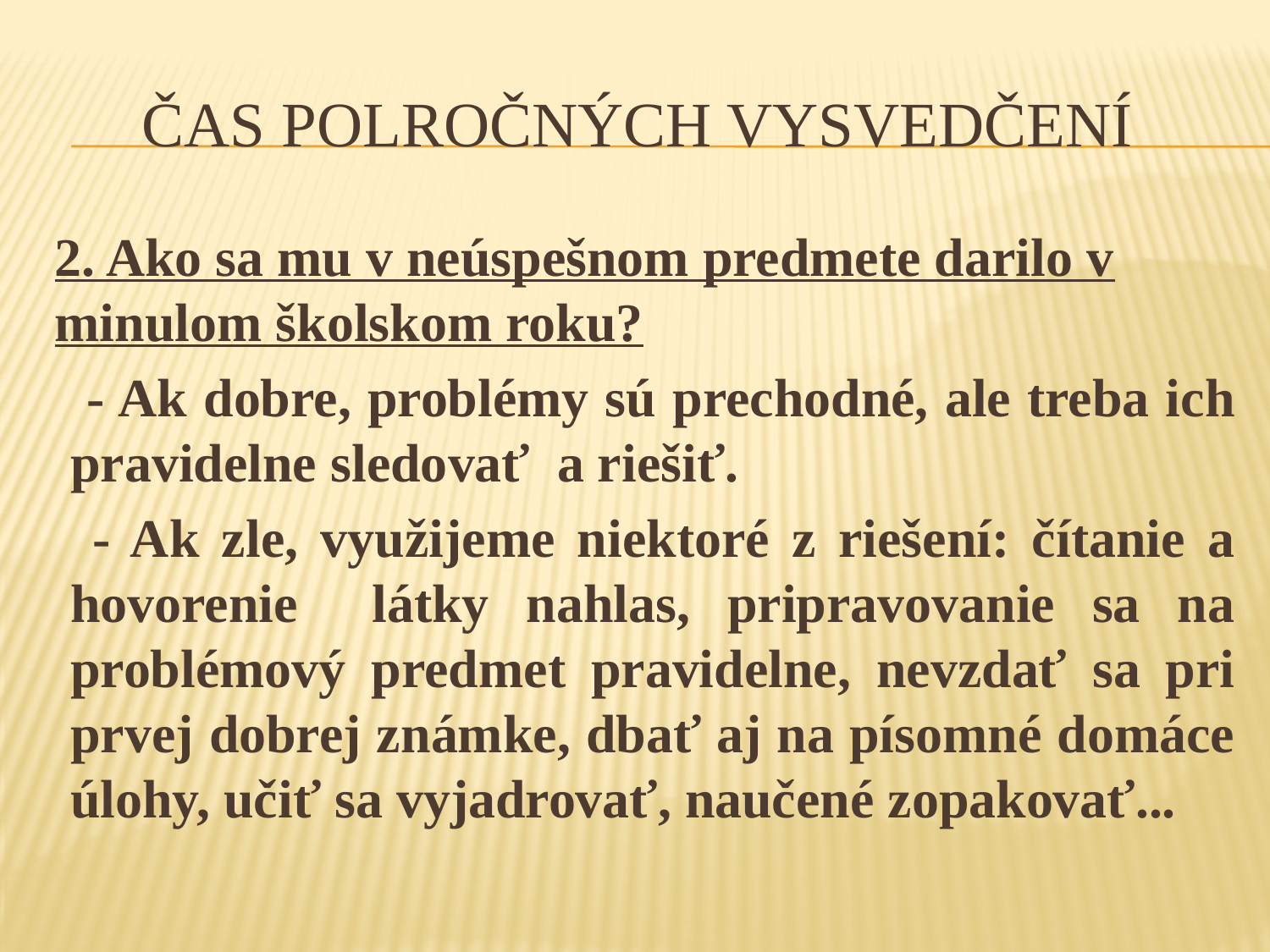

# Čas polročných vysvedčení
2. Ako sa mu v neúspešnom predmete darilo v minulom školskom roku?
 - Ak dobre, problémy sú prechodné, ale treba ich pravidelne sledovať  a riešiť.
 - Ak zle, využijeme niektoré z riešení: čítanie a hovorenie  látky nahlas, pripravovanie sa na problémový predmet pravidelne, nevzdať sa pri prvej dobrej známke, dbať aj na písomné domáce úlohy, učiť sa vyjadrovať, naučené zopakovať...